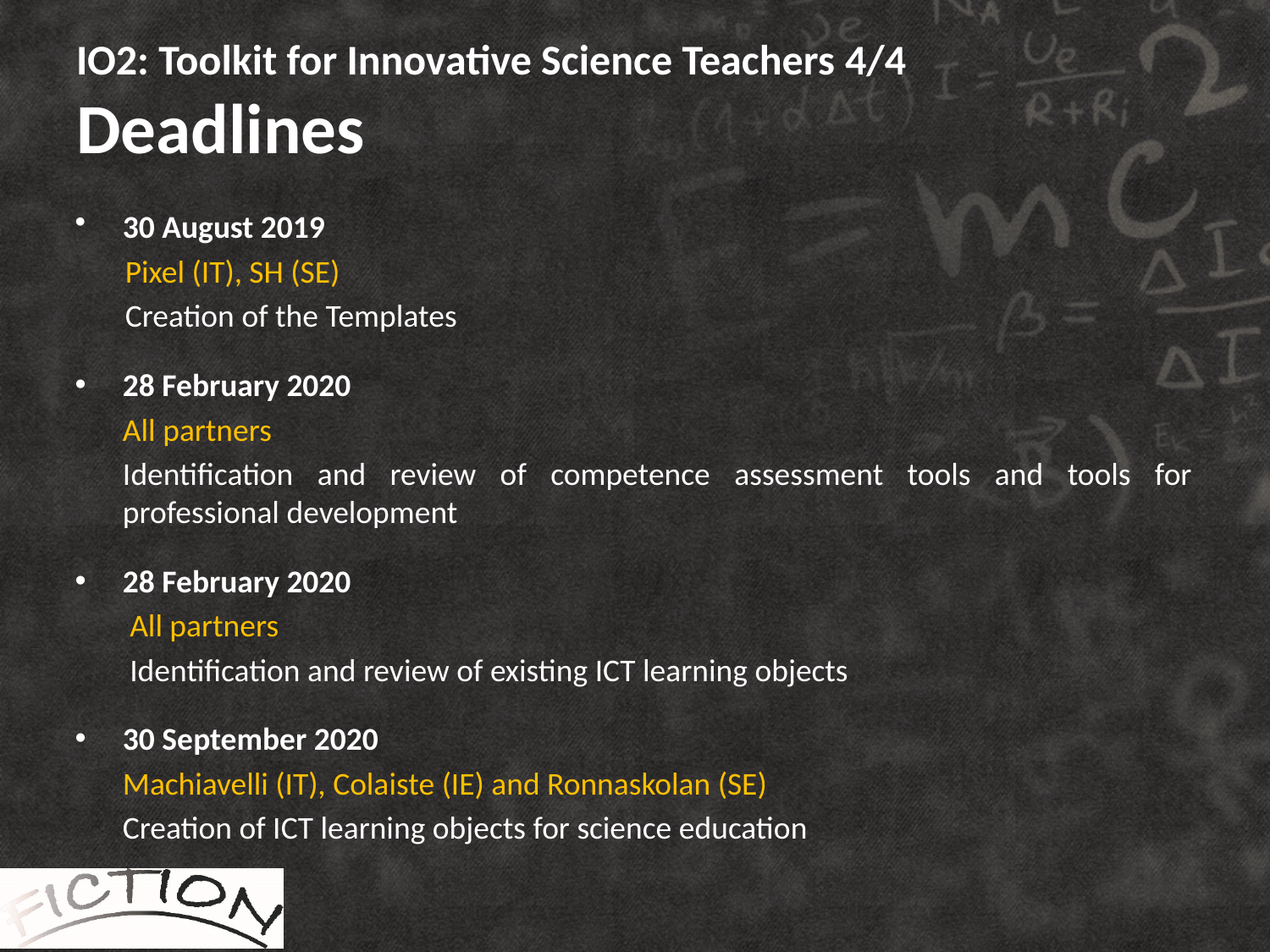

# IO2: Toolkit for Innovative Science Teachers 4/4 Deadlines
30 August 2019
Pixel (IT), SH (SE)
Creation of the Templates

28 February 2020
	All partners
	Identification and review of competence assessment tools and tools for professional development

28 February 2020
	 All partners
	 Identification and review of existing ICT learning objects

30 September 2020
	Machiavelli (IT), Colaiste (IE) and Ronnaskolan (SE)
	Creation of ICT learning objects for science education